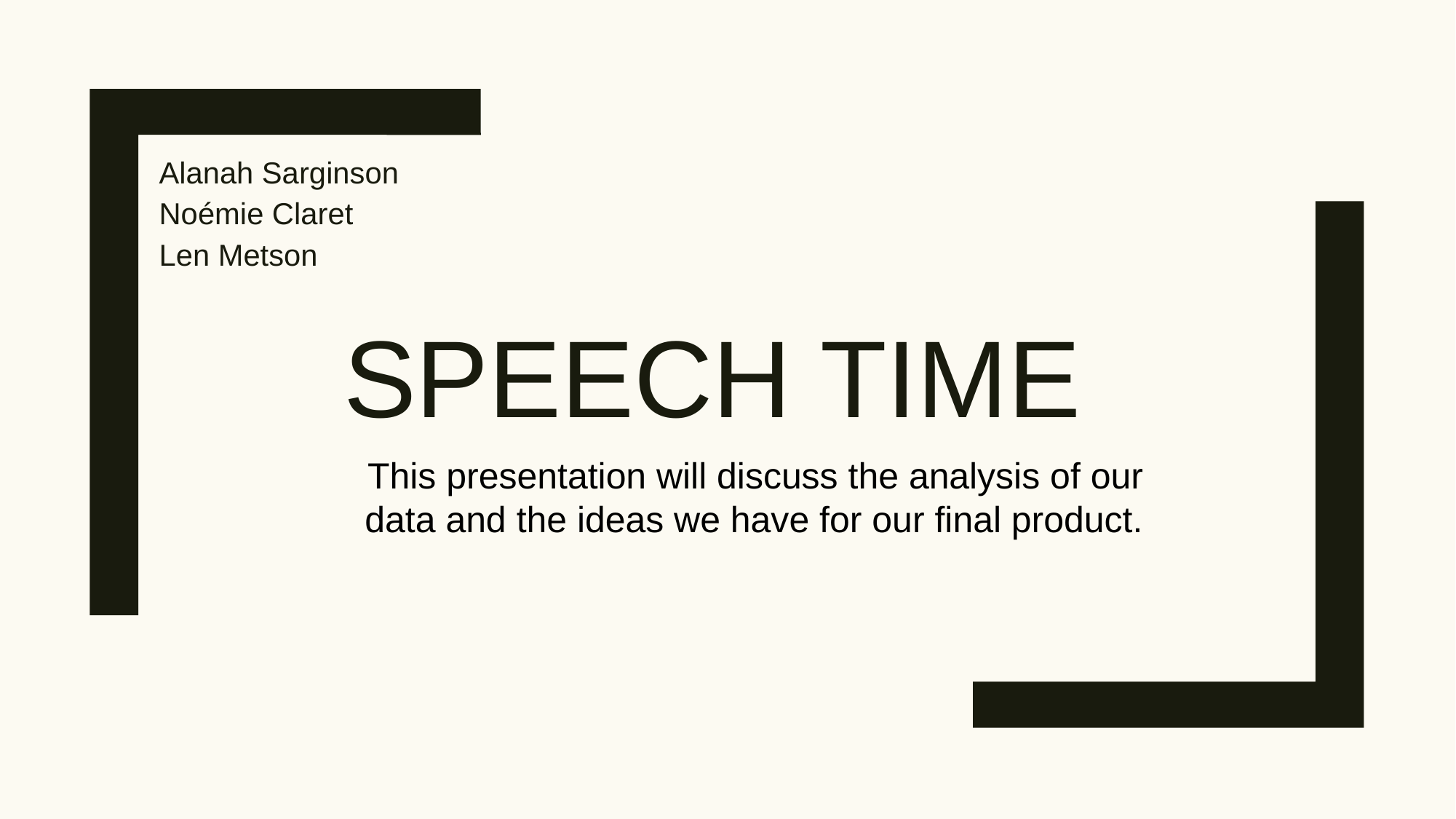

Alanah Sarginson
Noémie Claret
Len Metson
# Speech time
This presentation will discuss the analysis of our data and the ideas we have for our final product.